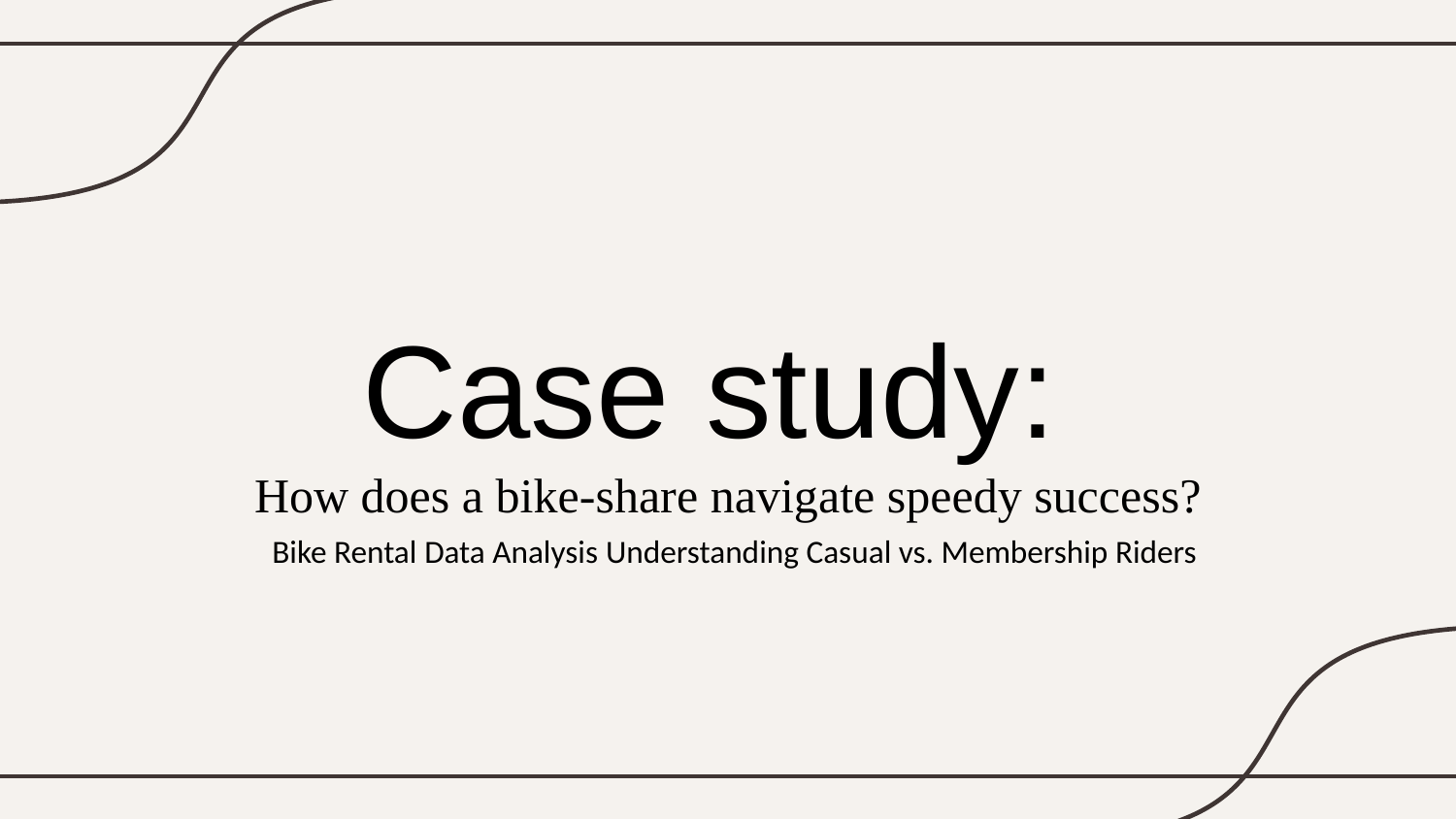

# Case study: How does a bike-share navigate speedy success?
Bike Rental Data Analysis Understanding Casual vs. Membership Riders